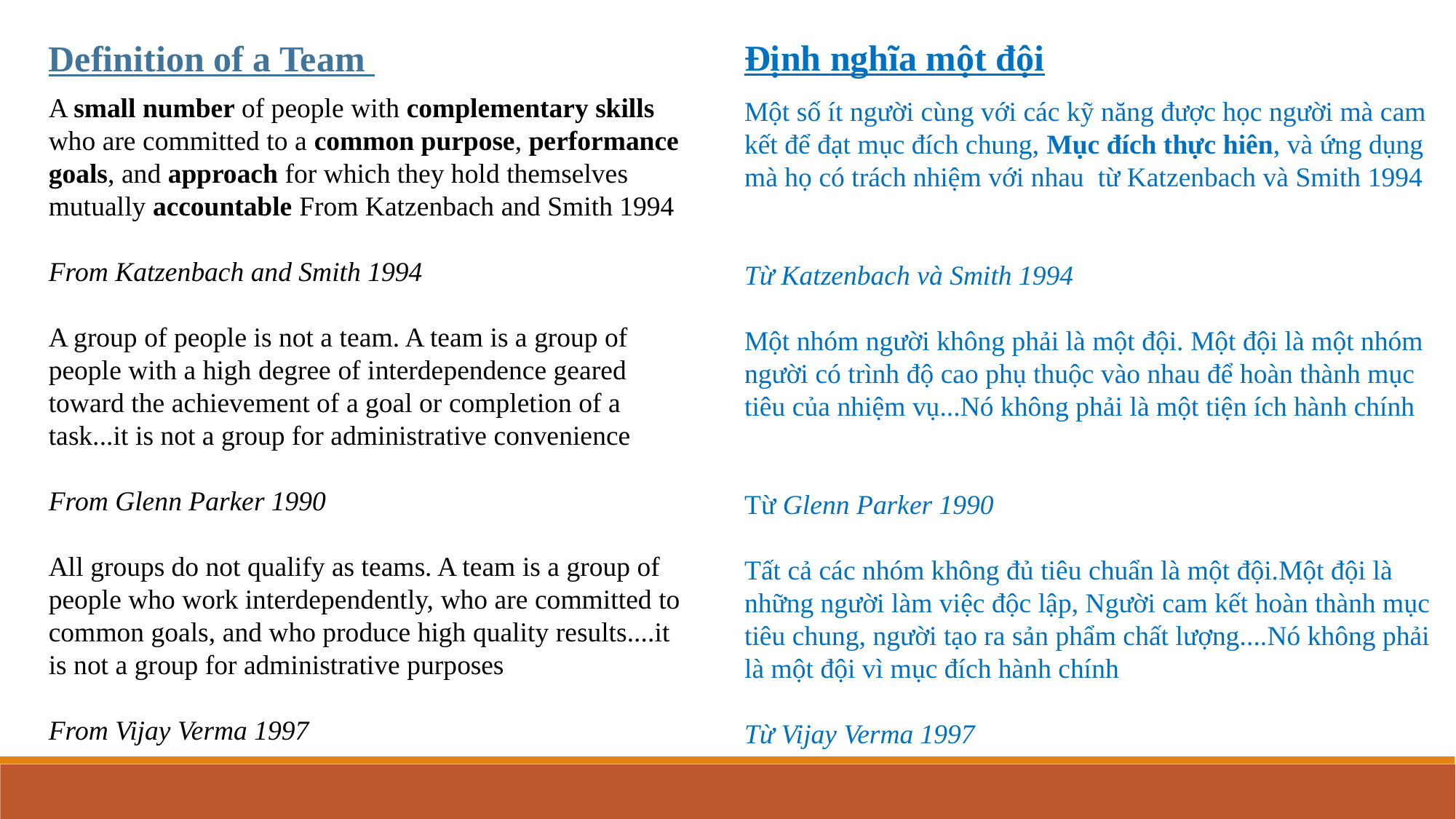

Định nghĩa một đội
Definition of a Team
A small number of people with complementary skills who are committed to a common purpose, performance goals, and approach for which they hold themselves mutually accountable From Katzenbach and Smith 1994

From Katzenbach and Smith 1994
A group of people is not a team. A team is a group of people with a high degree of interdependence geared toward the achievement of a goal or completion of a task...it is not a group for administrative convenience
From Glenn Parker 1990
All groups do not qualify as teams. A team is a group of people who work interdependently, who are committed to common goals, and who produce high quality results....it is not a group for administrative purposes
From Vijay Verma 1997
Một số ít người cùng với các kỹ năng được học người mà cam kết để đạt mục đích chung, Mục đích thực hiên, và ứng dụng mà họ có trách nhiệm với nhau  từ Katzenbach và Smith 1994

Từ Katzenbach và Smith 1994
Một nhóm người không phải là một đội. Một đội là một nhóm người có trình độ cao phụ thuộc vào nhau để hoàn thành mục tiêu của nhiệm vụ...Nó không phải là một tiện ích hành chính
Từ Glenn Parker 1990
Tất cả các nhóm không đủ tiêu chuẩn là một đội.Một đội là những người làm việc độc lập, Người cam kết hoàn thành mục tiêu chung, người tạo ra sản phẩm chất lượng....Nó không phải là một đội vì mục đích hành chính
Từ Vijay Verma 1997

Planning
Processes
Closing
Processes
Initiating Processes
Executing
Processes